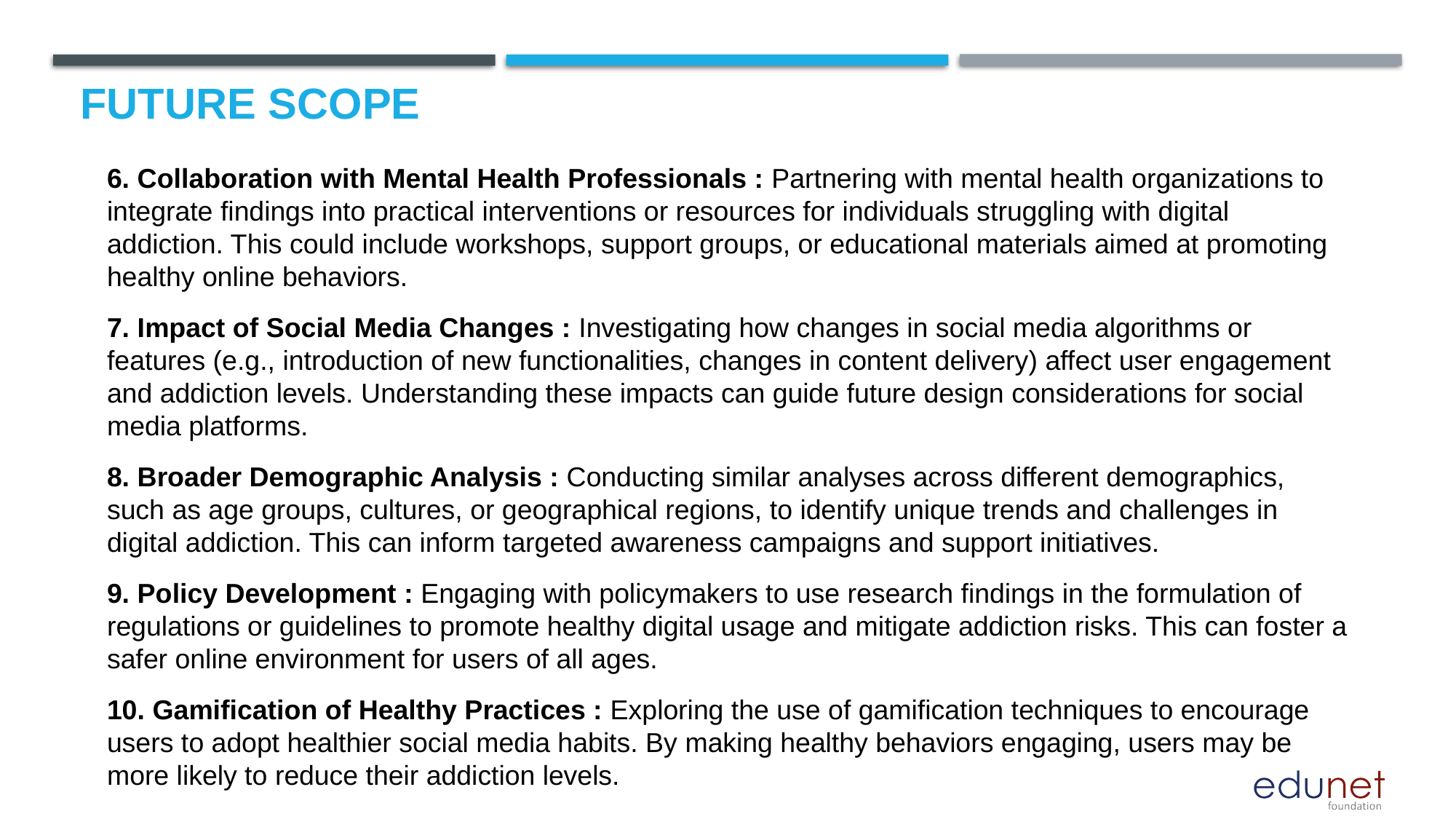

Future scope

6. Collaboration with Mental Health Professionals : Partnering with mental health organizations to integrate findings into practical interventions or resources for individuals struggling with digital addiction. This could include workshops, support groups, or educational materials aimed at promoting healthy online behaviors.

7. Impact of Social Media Changes : Investigating how changes in social media algorithms or features (e.g., introduction of new functionalities, changes in content delivery) affect user engagement and addiction levels. Understanding these impacts can guide future design considerations for social media platforms.

8. Broader Demographic Analysis : Conducting similar analyses across different demographics, such as age groups, cultures, or geographical regions, to identify unique trends and challenges in digital addiction. This can inform targeted awareness campaigns and support initiatives.

9. Policy Development : Engaging with policymakers to use research findings in the formulation of regulations or guidelines to promote healthy digital usage and mitigate addiction risks. This can foster a safer online environment for users of all ages.

10. Gamification of Healthy Practices : Exploring the use of gamification techniques to encourage users to adopt healthier social media habits. By making healthy behaviors engaging, users may be more likely to reduce their addiction levels.